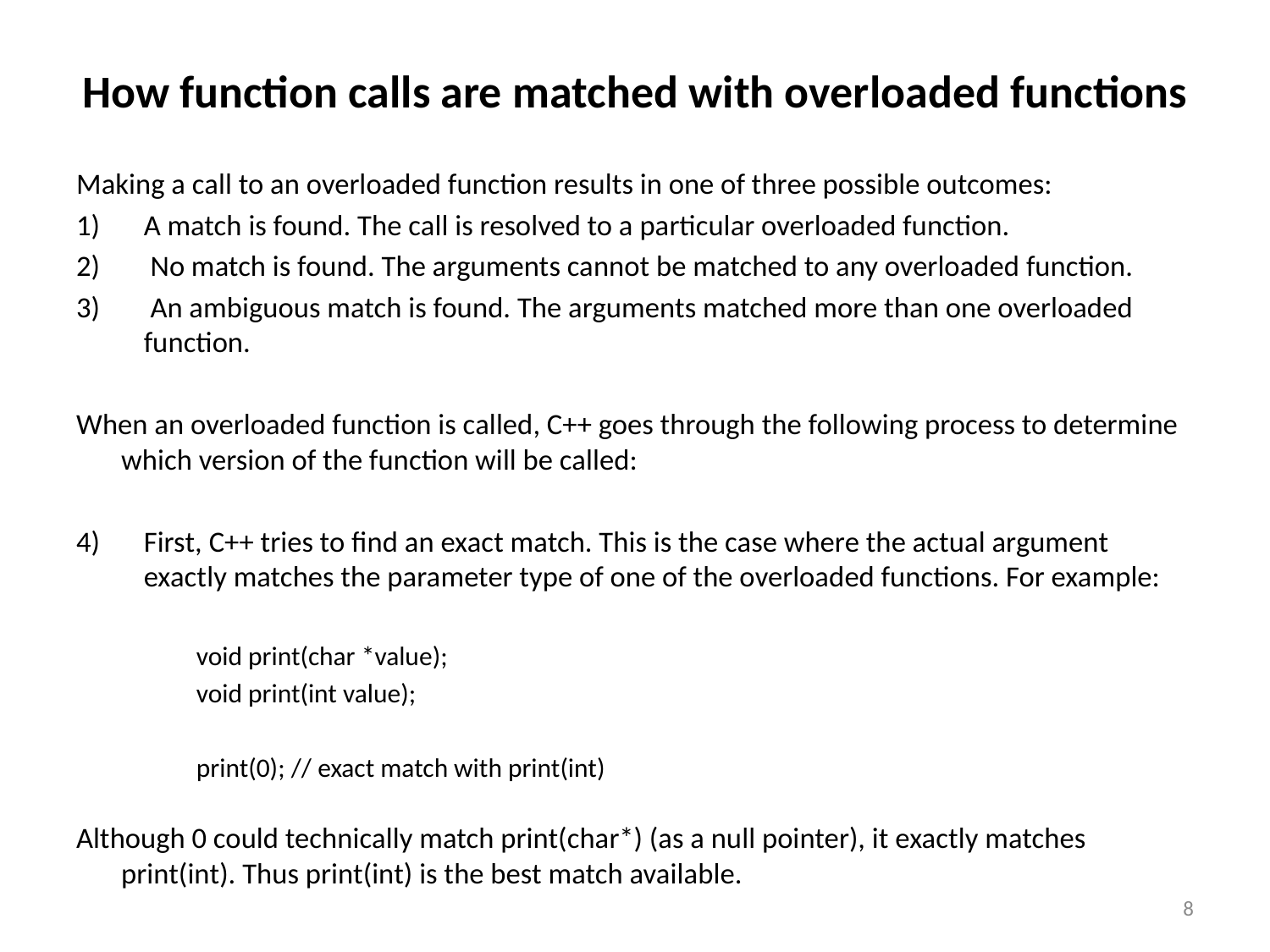

# How function calls are matched with overloaded functions
Making a call to an overloaded function results in one of three possible outcomes:
A match is found. The call is resolved to a particular overloaded function.
 No match is found. The arguments cannot be matched to any overloaded function.
 An ambiguous match is found. The arguments matched more than one overloaded function.

When an overloaded function is called, C++ goes through the following process to determine which version of the function will be called:

First, C++ tries to find an exact match. This is the case where the actual argument exactly matches the parameter type of one of the overloaded functions. For example:

void print(char *value);
void print(int value);

print(0); // exact match with print(int)

Although 0 could technically match print(char*) (as a null pointer), it exactly matches print(int). Thus print(int) is the best match available.

8